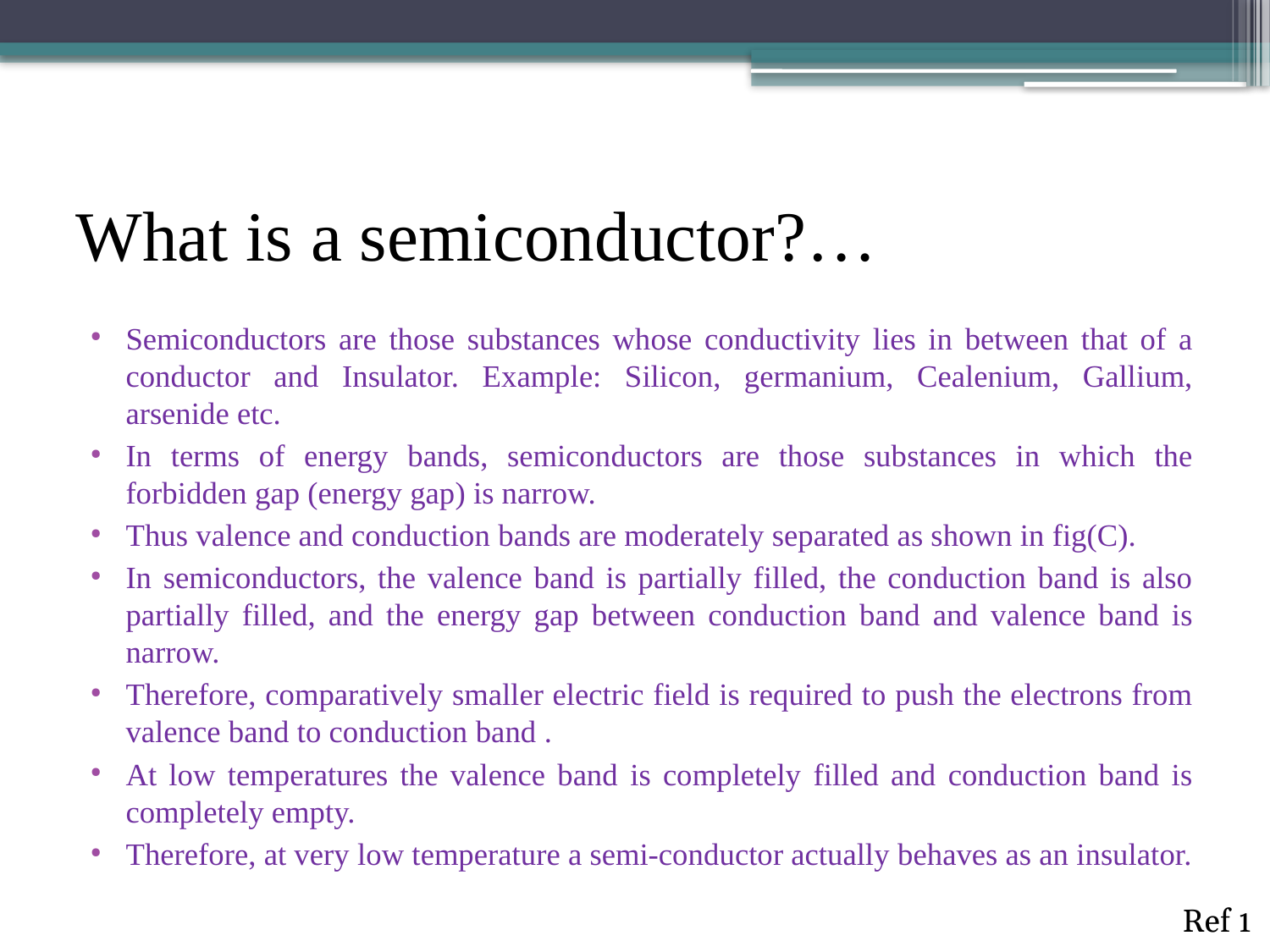

# What is a semiconductor?…
Semiconductors are those substances whose conductivity lies in between that of a conductor and Insulator. Example: Silicon, germanium, Cealenium, Gallium, arsenide etc.
In terms of energy bands, semiconductors are those substances in which the forbidden gap (energy gap) is narrow.
Thus valence and conduction bands are moderately separated as shown in fig(C).
In semiconductors, the valence band is partially filled, the conduction band is also partially filled, and the energy gap between conduction band and valence band is narrow.
Therefore, comparatively smaller electric field is required to push the electrons from valence band to conduction band .
At low temperatures the valence band is completely filled and conduction band is completely empty.
Therefore, at very low temperature a semi-conductor actually behaves as an insulator.
Ref 1